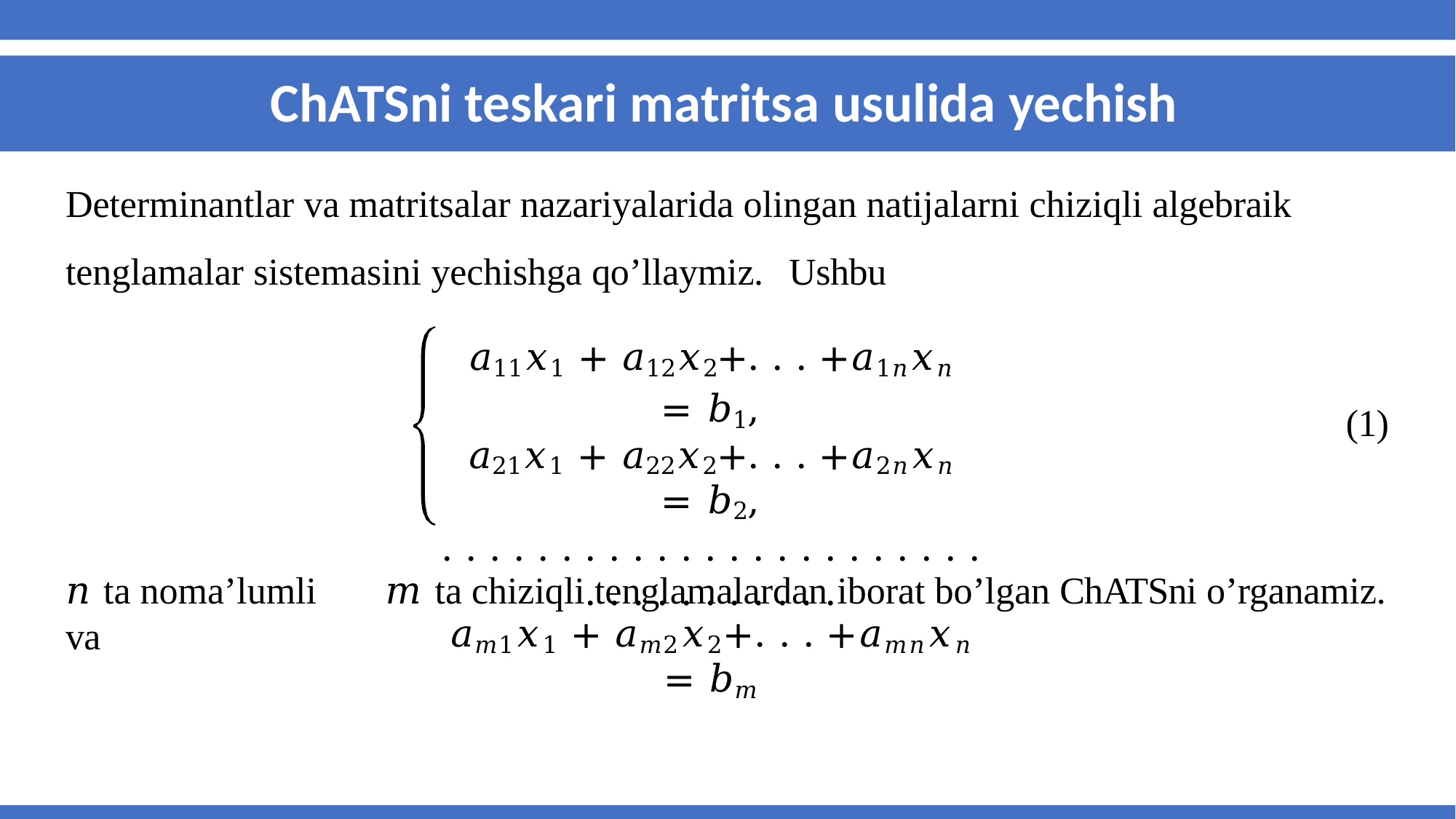

# ChATSni teskari matritsa usulida yechish
Determinantlar va matritsalar nazariyalarida olingan natijalarni chiziqli algebraik tenglamalar sistemasini yechishga qo’llaymiz.	Ushbu

𝑎11𝑥1 + 𝑎12𝑥2+. . . +𝑎1𝑛𝑥𝑛 = 𝑏1,
𝑎21𝑥1 + 𝑎22𝑥2+. . . +𝑎2𝑛𝑥𝑛 = 𝑏2,
. . . . . . . . . . . . . . . . . . . . . . . . . . . . . . . . . .
𝑎𝑚1𝑥1 + 𝑎𝑚2𝑥2+. . . +𝑎𝑚𝑛𝑥𝑛 = 𝑏𝑚
(1)
𝑛 ta noma’lumli va
𝑚 ta chiziqli tenglamalardan iborat bo’lgan ChATSni o’rganamiz.